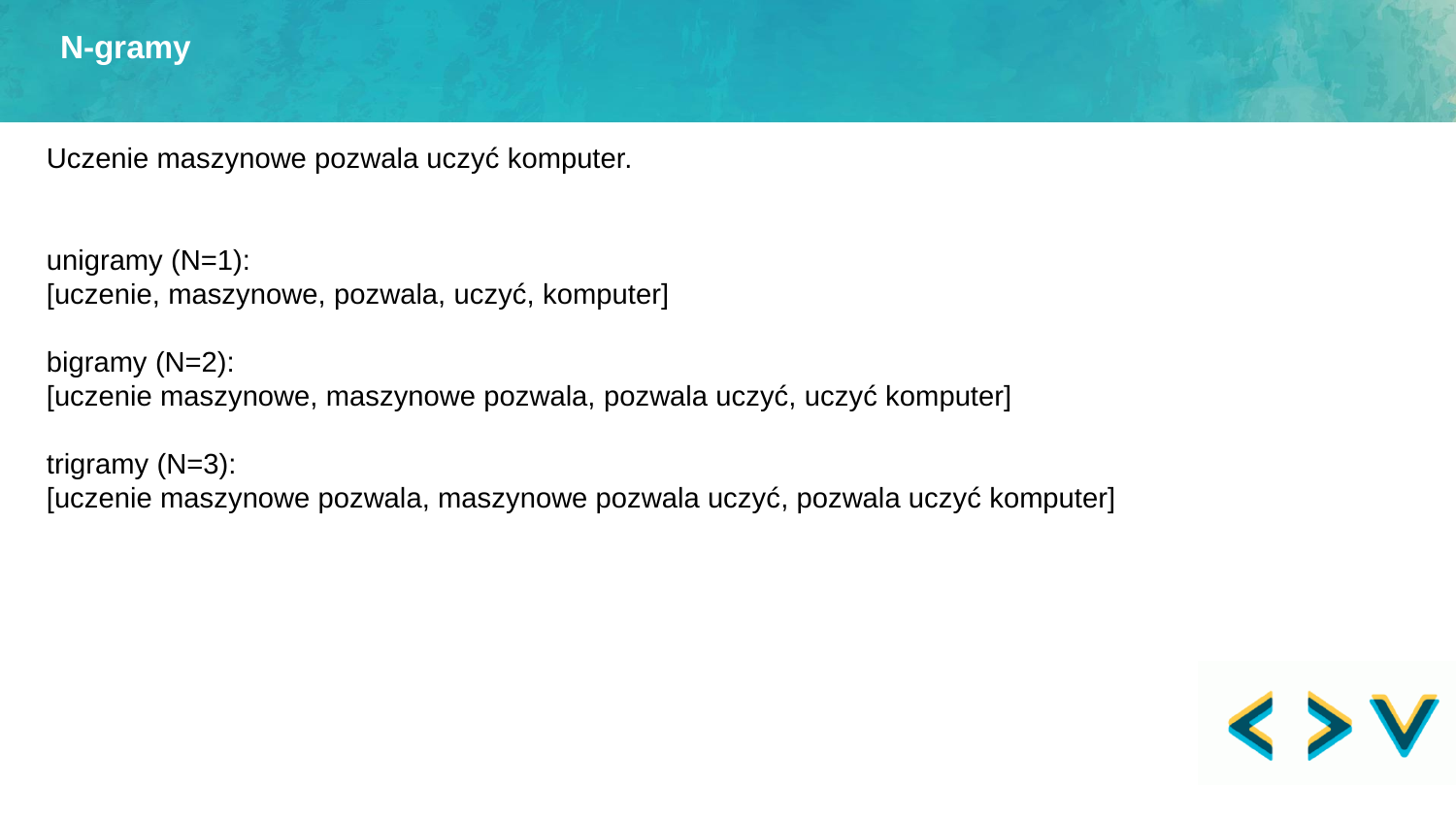

N-gramy
Uczenie maszynowe pozwala uczyć komputer.

unigramy (N=1):
[uczenie, maszynowe, pozwala, uczyć, komputer]

bigramy (N=2):
[uczenie maszynowe, maszynowe pozwala, pozwala uczyć, uczyć komputer]

trigramy (N=3):
[uczenie maszynowe pozwala, maszynowe pozwala uczyć, pozwala uczyć komputer]